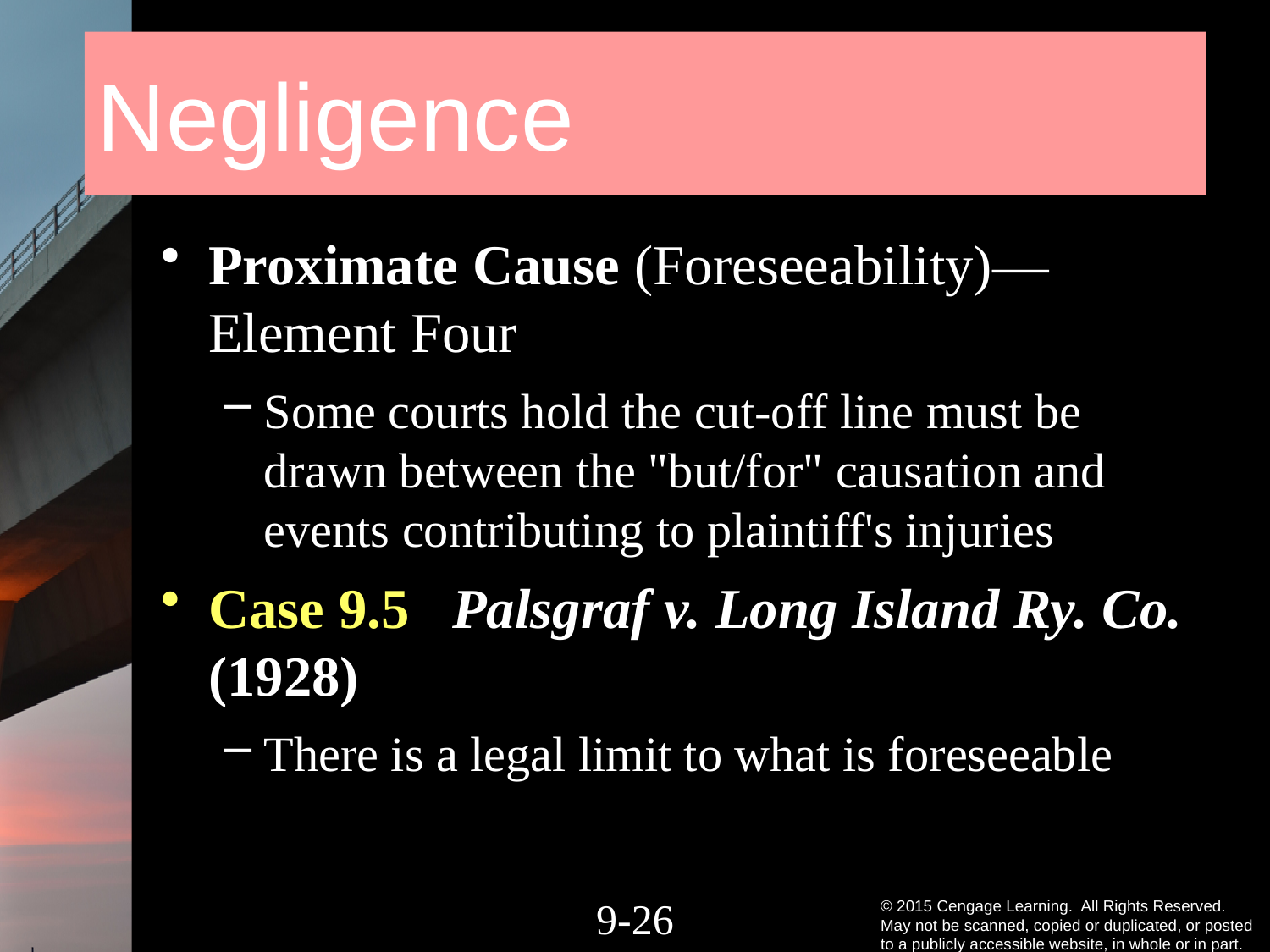

# Negligence
Proximate Cause (Foreseeability)—Element Four
Some courts hold the cut-off line must be drawn between the "but/for" causation and events contributing to plaintiff's injuries
Case 9.5   Palsgraf v. Long Island Ry. Co. (1928)
There is a legal limit to what is foreseeable
9-26